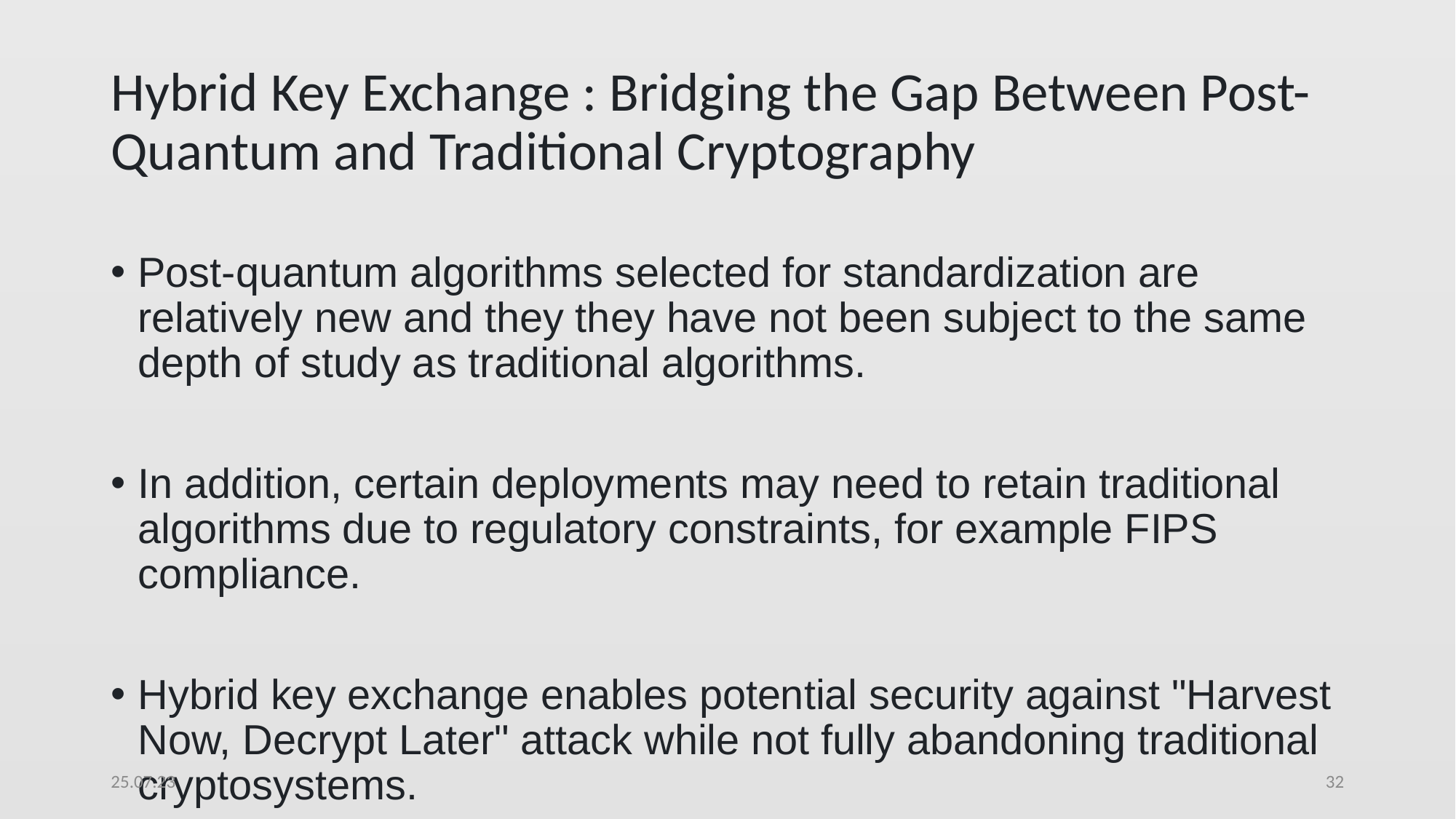

# Hybrid Key Exchange : Bridging the Gap Between Post-Quantum and Traditional Cryptography
Post-quantum algorithms selected for standardization are relatively new and they they have not been subject to the same depth of study as traditional algorithms.

In addition, certain deployments may need to retain traditional algorithms due to regulatory constraints, for example FIPS compliance.

Hybrid key exchange enables potential security against "Harvest Now, Decrypt Later" attack while not fully abandoning traditional cryptosystems.
25.07.23
32